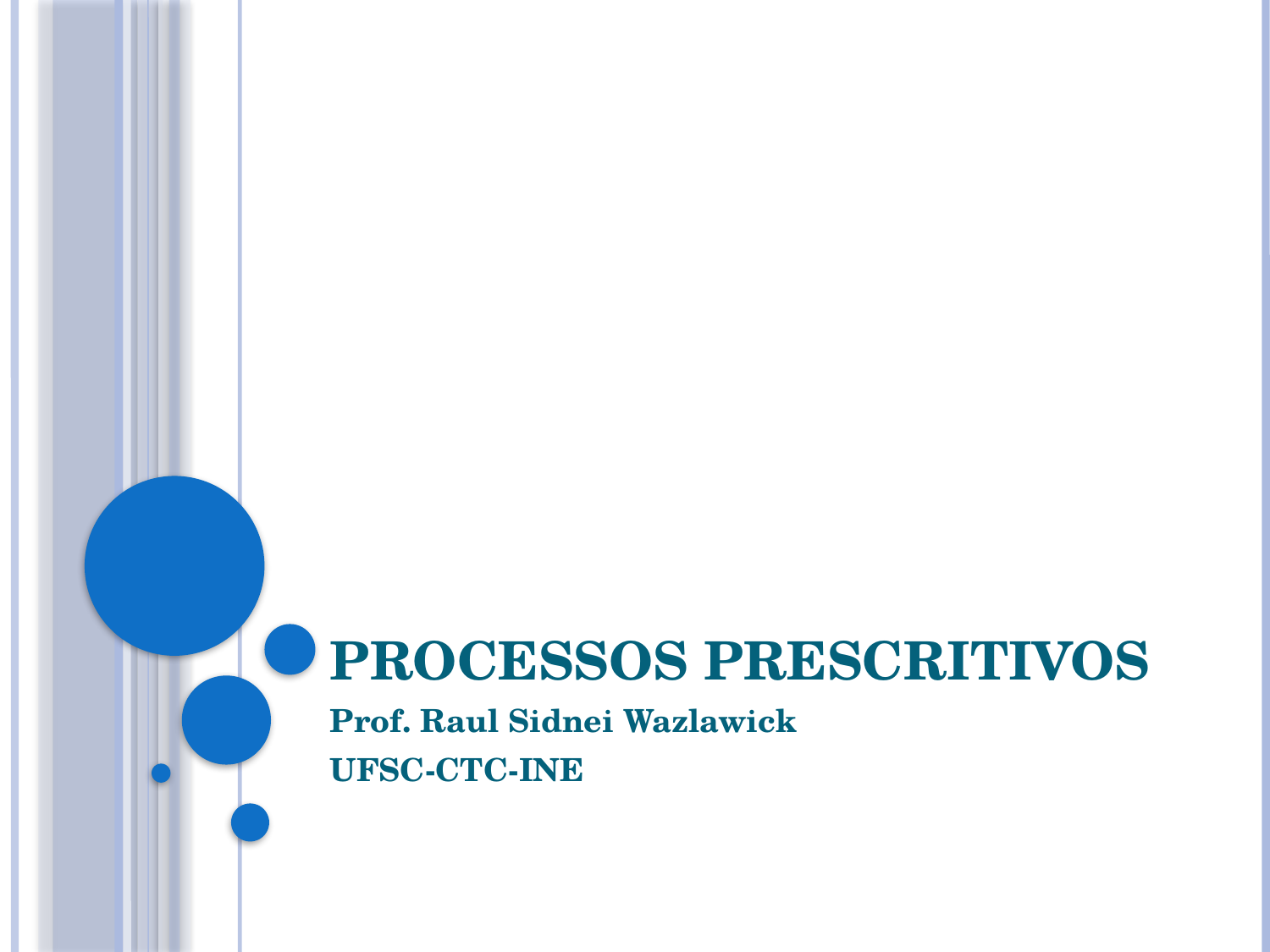

# PROCESSOS PRESCRITIVOS
Prof. Raul Sidnei Wazlawick
UFSC-CTC-INE